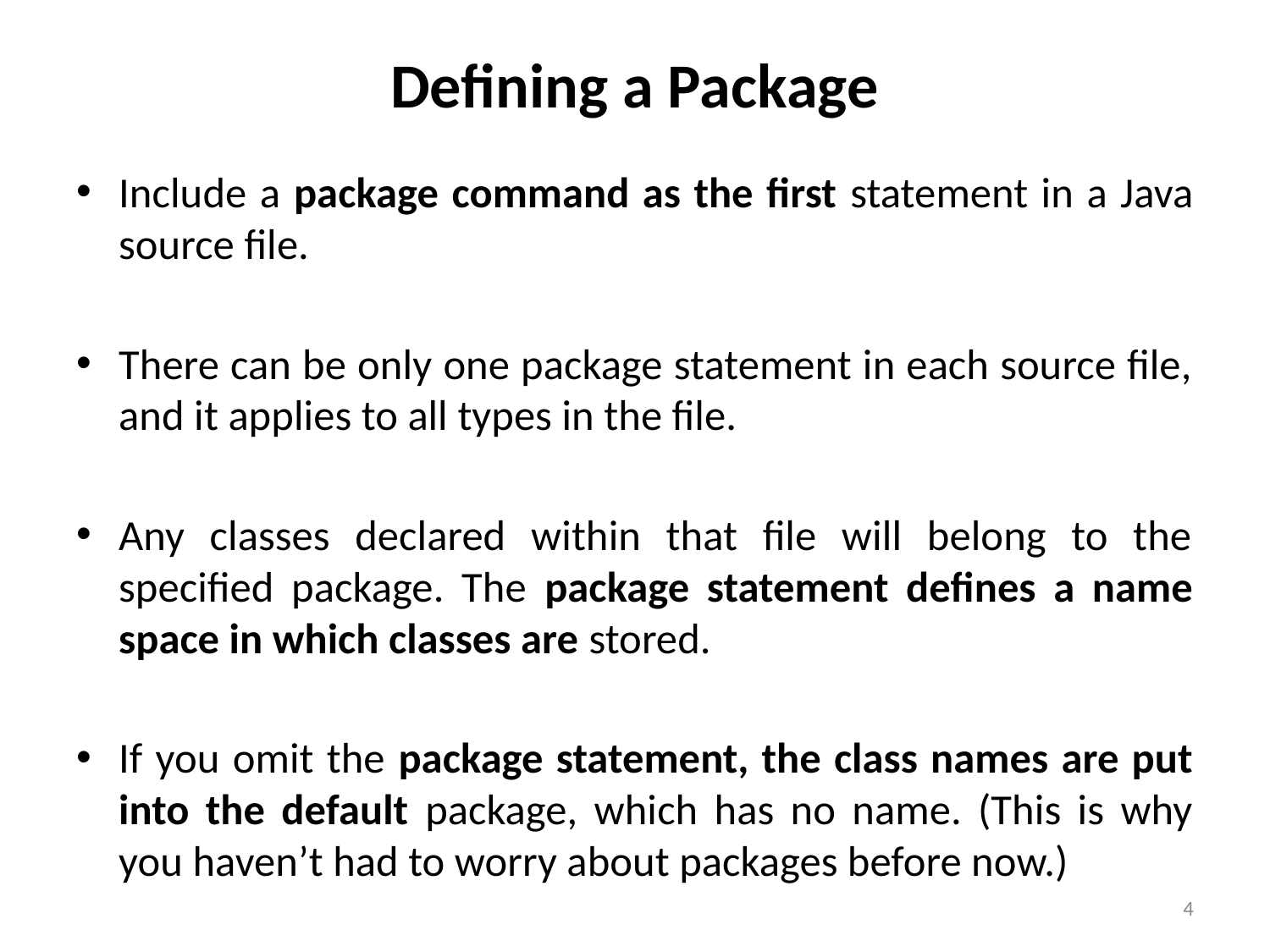

# Defining a Package
Include a package command as the first statement in a Java source file.

There can be only one package statement in each source file, and it applies to all types in the file.

Any classes declared within that file will belong to the specified package. The package statement defines a name space in which classes are stored.

If you omit the package statement, the class names are put into the default package, which has no name. (This is why you haven’t had to worry about packages before now.)
4